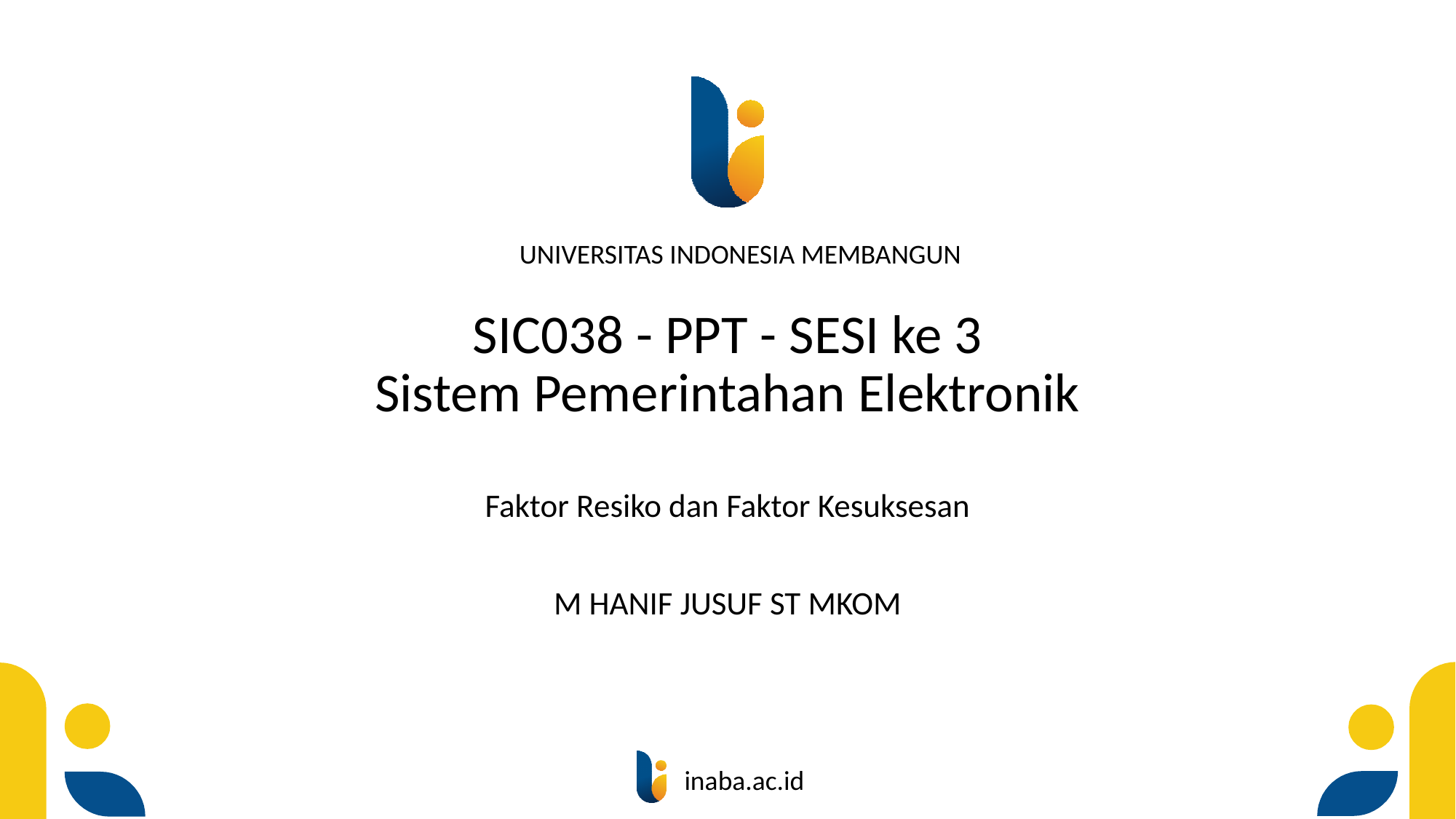

# SIC038 - PPT - SESI ke 3 Sistem Pemerintahan Elektronik

Faktor Resiko dan Faktor Kesuksesan

M HANIF JUSUF ST MKOM